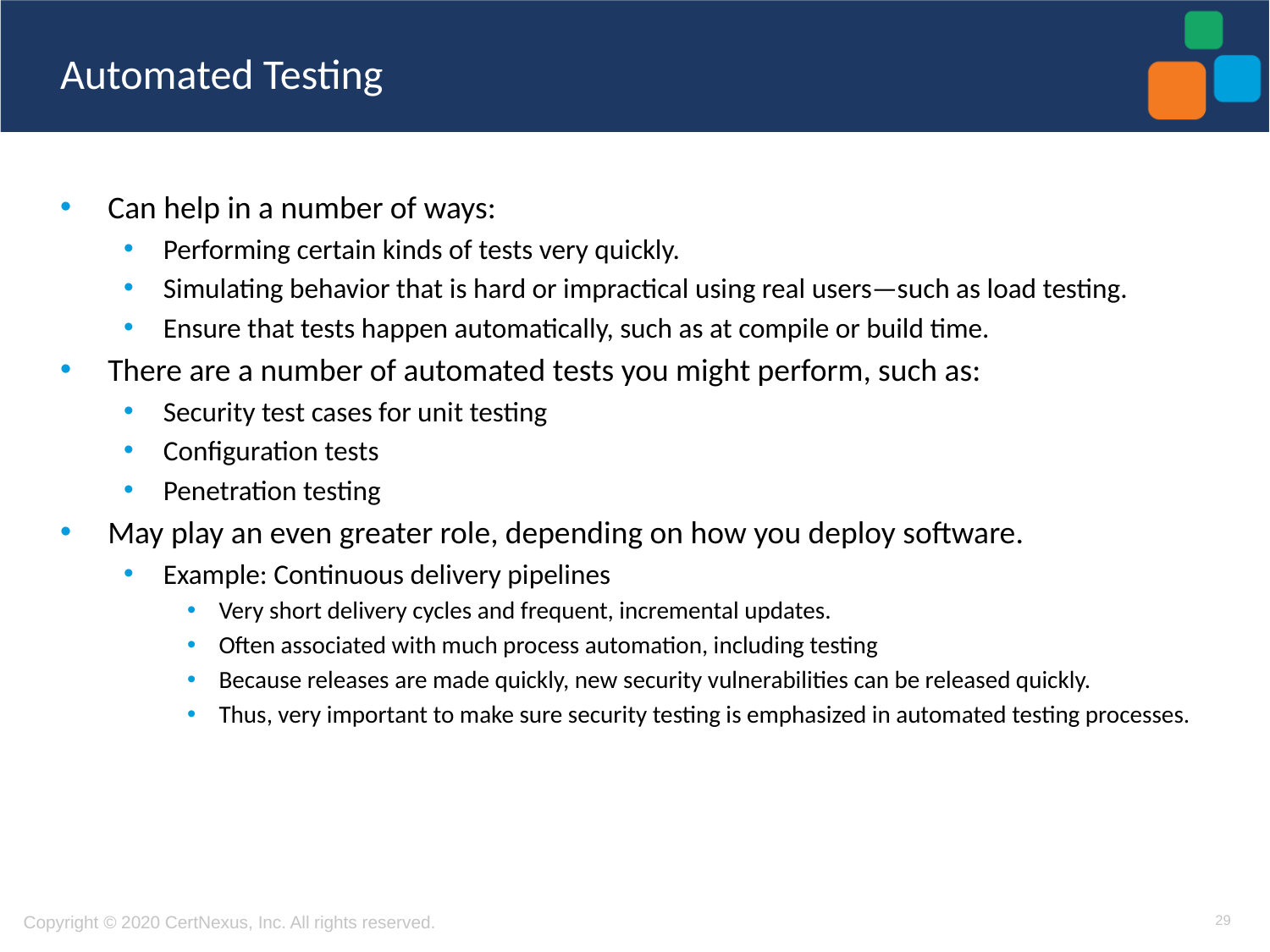

# Automated Testing
Can help in a number of ways:
Performing certain kinds of tests very quickly.
Simulating behavior that is hard or impractical using real users—such as load testing.
Ensure that tests happen automatically, such as at compile or build time.
There are a number of automated tests you might perform, such as:
Security test cases for unit testing
Configuration tests
Penetration testing
May play an even greater role, depending on how you deploy software.
Example: Continuous delivery pipelines
Very short delivery cycles and frequent, incremental updates.
Often associated with much process automation, including testing
Because releases are made quickly, new security vulnerabilities can be released quickly.
Thus, very important to make sure security testing is emphasized in automated testing processes.
29